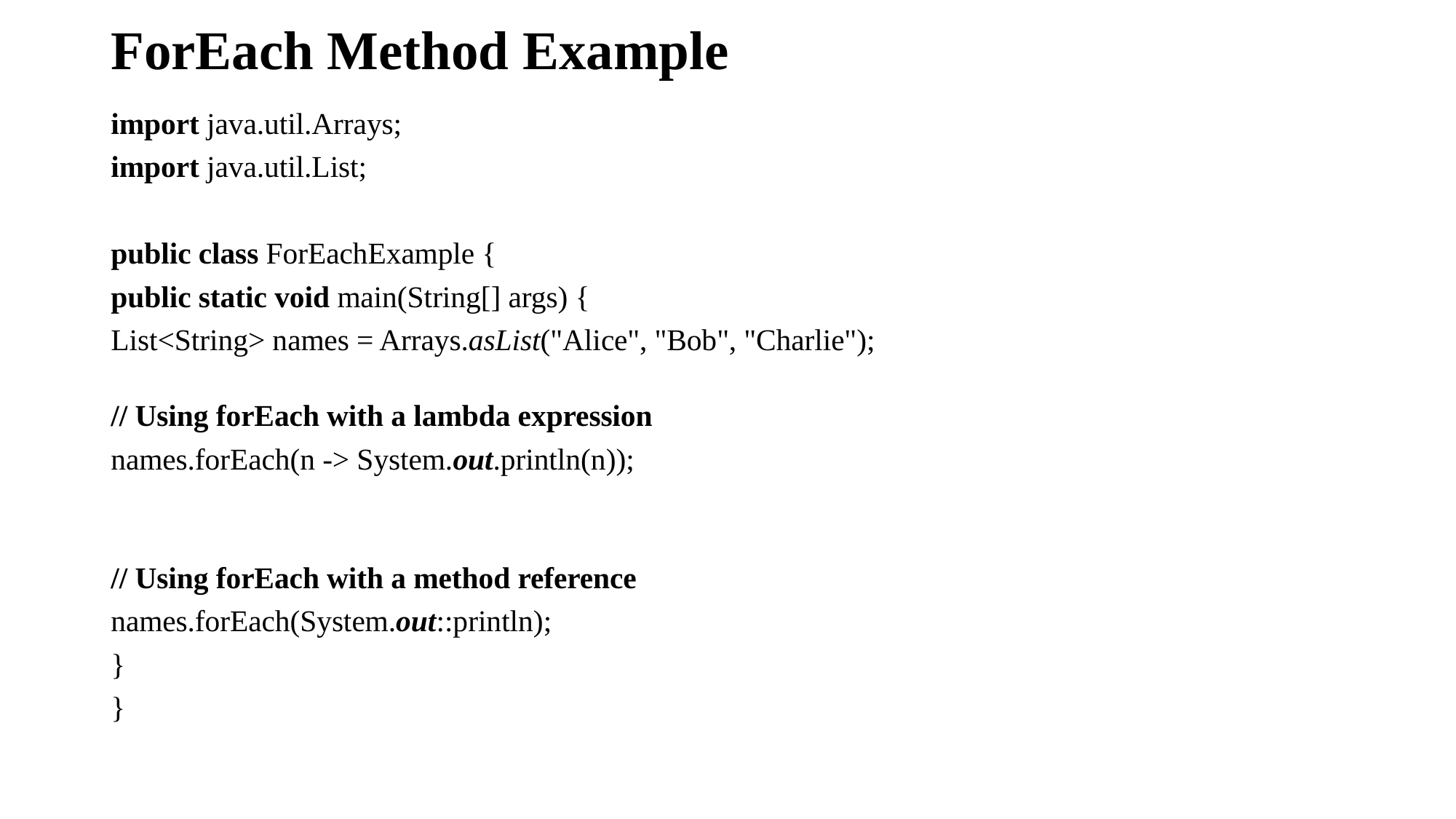

# ForEach Method Example
import java.util.Arrays;
import java.util.List;

public class ForEachExample {
public static void main(String[] args) {
List<String> names = Arrays.asList("Alice", "Bob", "Charlie");
// Using forEach with a lambda expression
names.forEach(n -> System.out.println(n));

// Using forEach with a method reference
names.forEach(System.out::println);
}
}